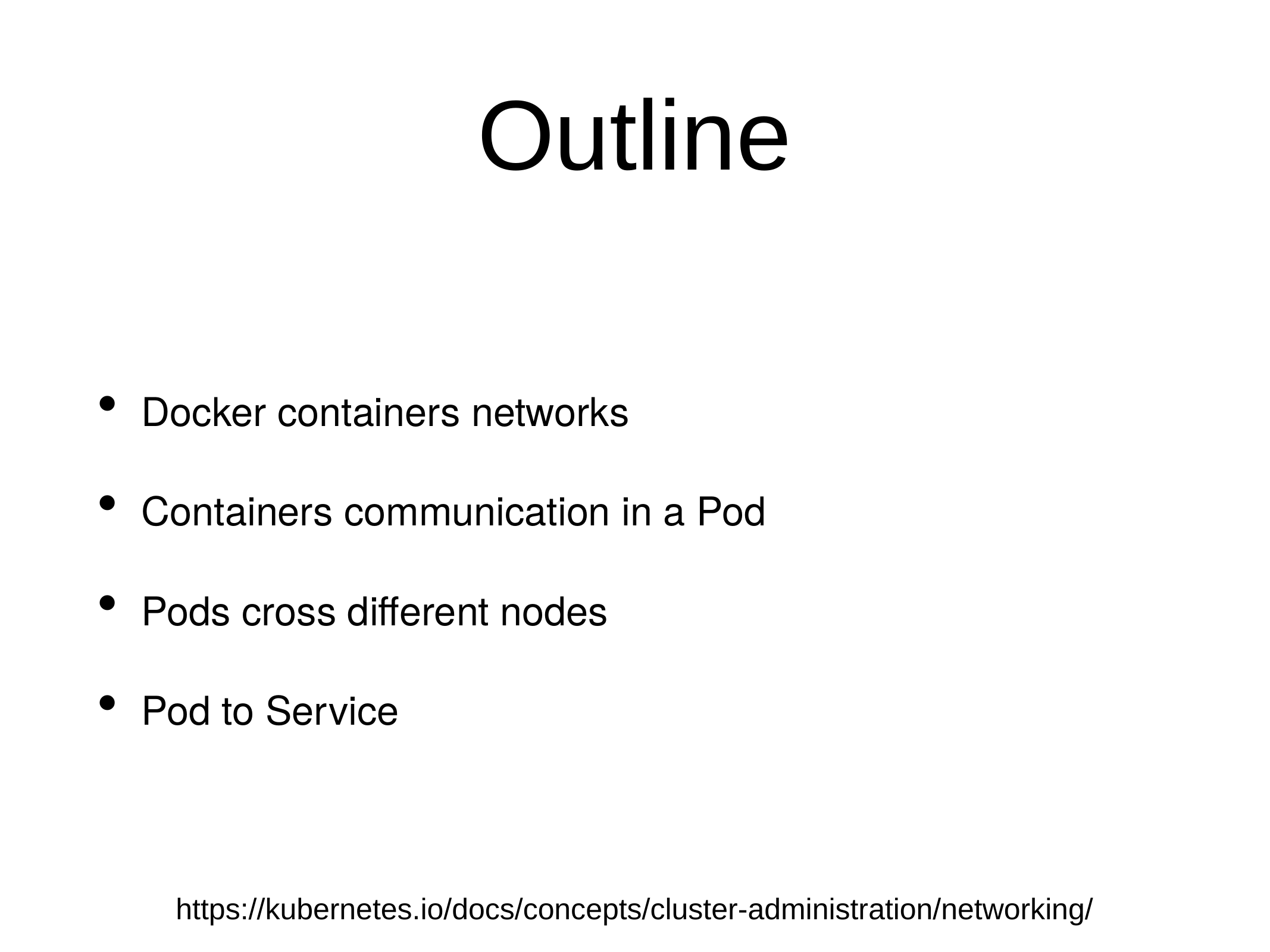

# Outline
Docker containers networks
Containers communication in a Pod
Pods cross different nodes
Pod to Service
https://kubernetes.io/docs/concepts/cluster-administration/networking/